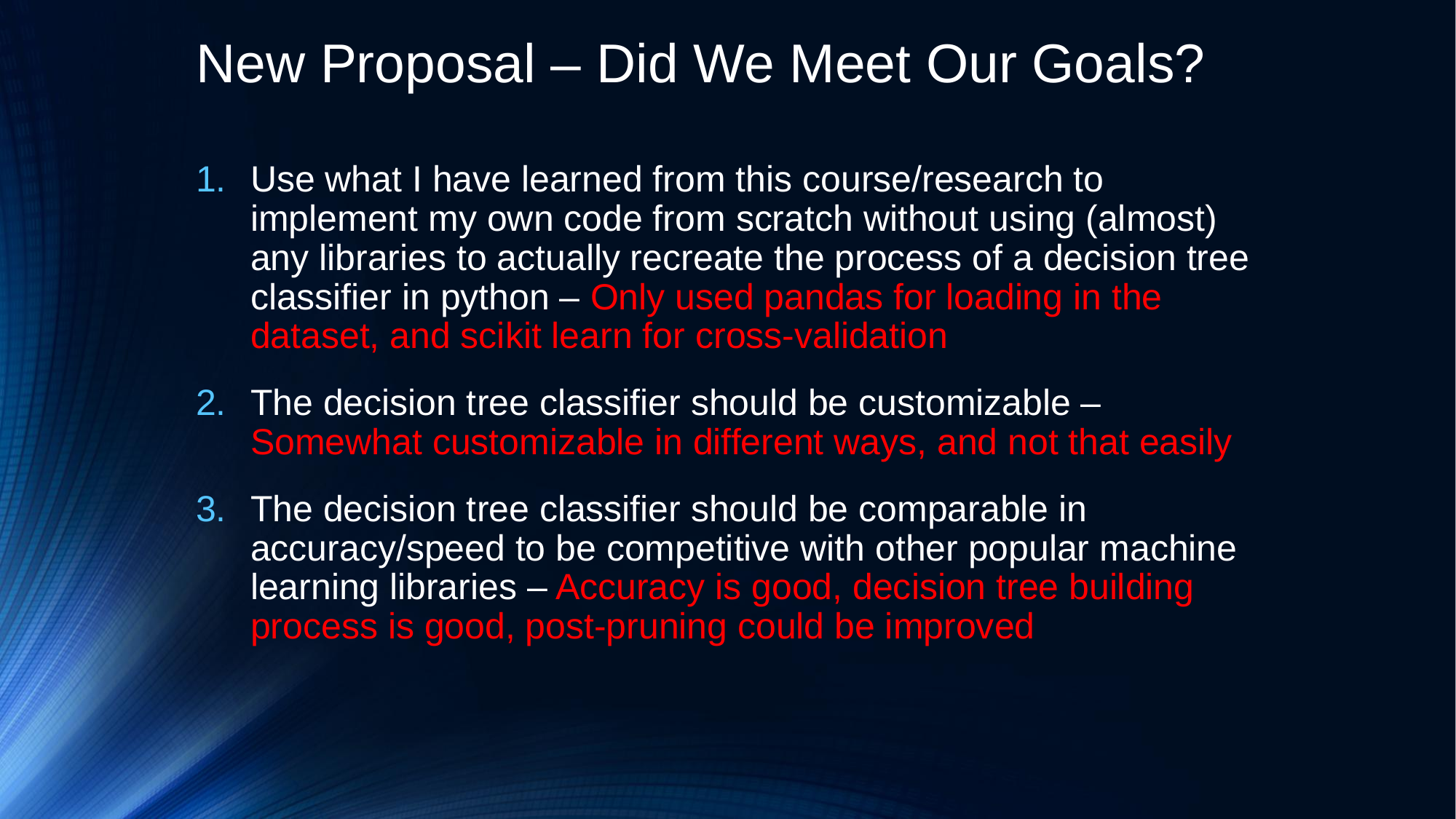

# New Proposal – Did We Meet Our Goals?
Use what I have learned from this course/research to implement my own code from scratch without using (almost) any libraries to actually recreate the process of a decision tree classifier in python – Only used pandas for loading in the dataset, and scikit learn for cross-validation
The decision tree classifier should be customizable – Somewhat customizable in different ways, and not that easily
The decision tree classifier should be comparable in accuracy/speed to be competitive with other popular machine learning libraries – Accuracy is good, decision tree building process is good, post-pruning could be improved